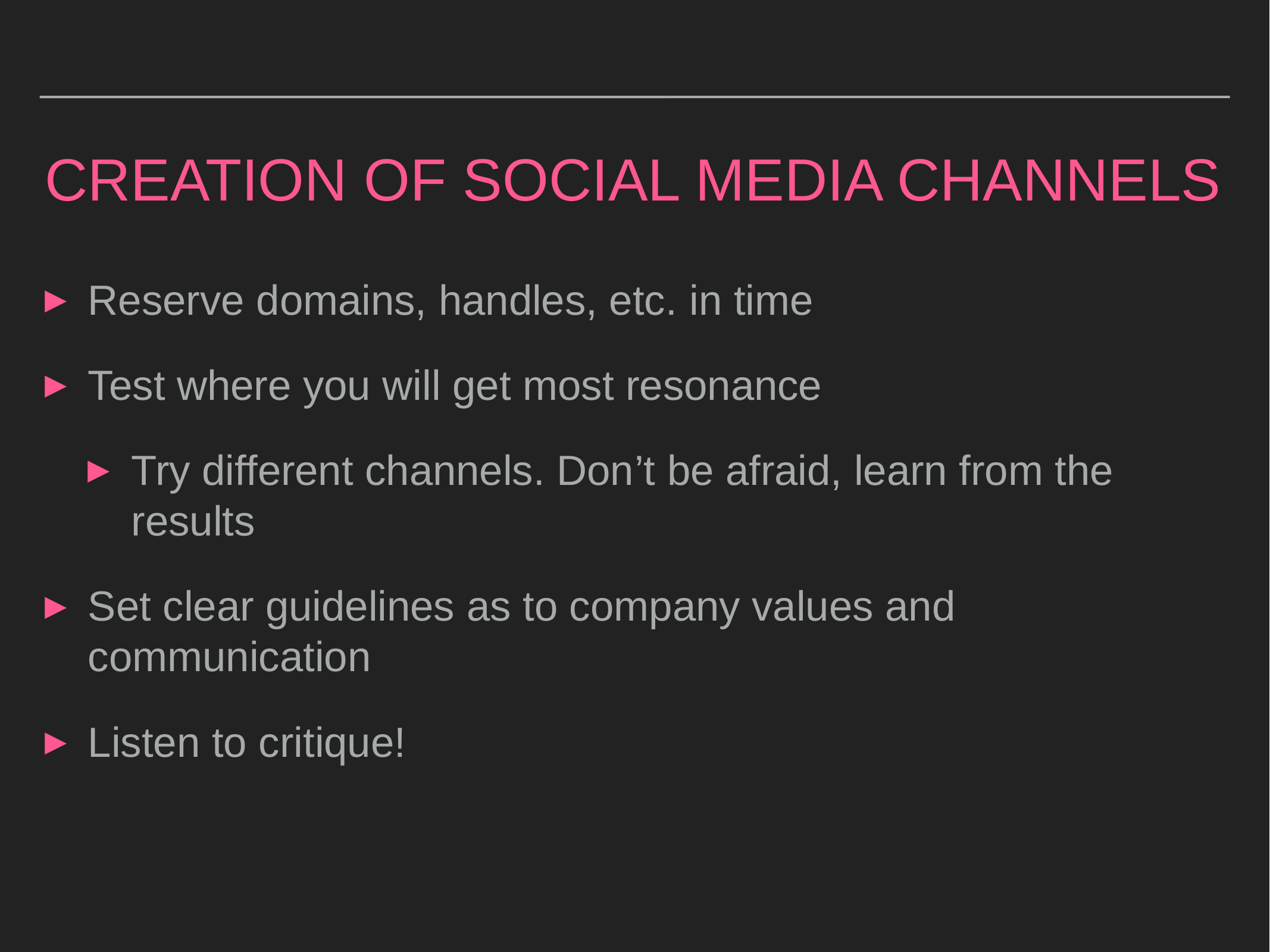

# Creation of social media channels
Reserve domains, handles, etc. in time
Test where you will get most resonance
Try different channels. Don’t be afraid, learn from the results
Set clear guidelines as to company values and communication
Listen to critique!